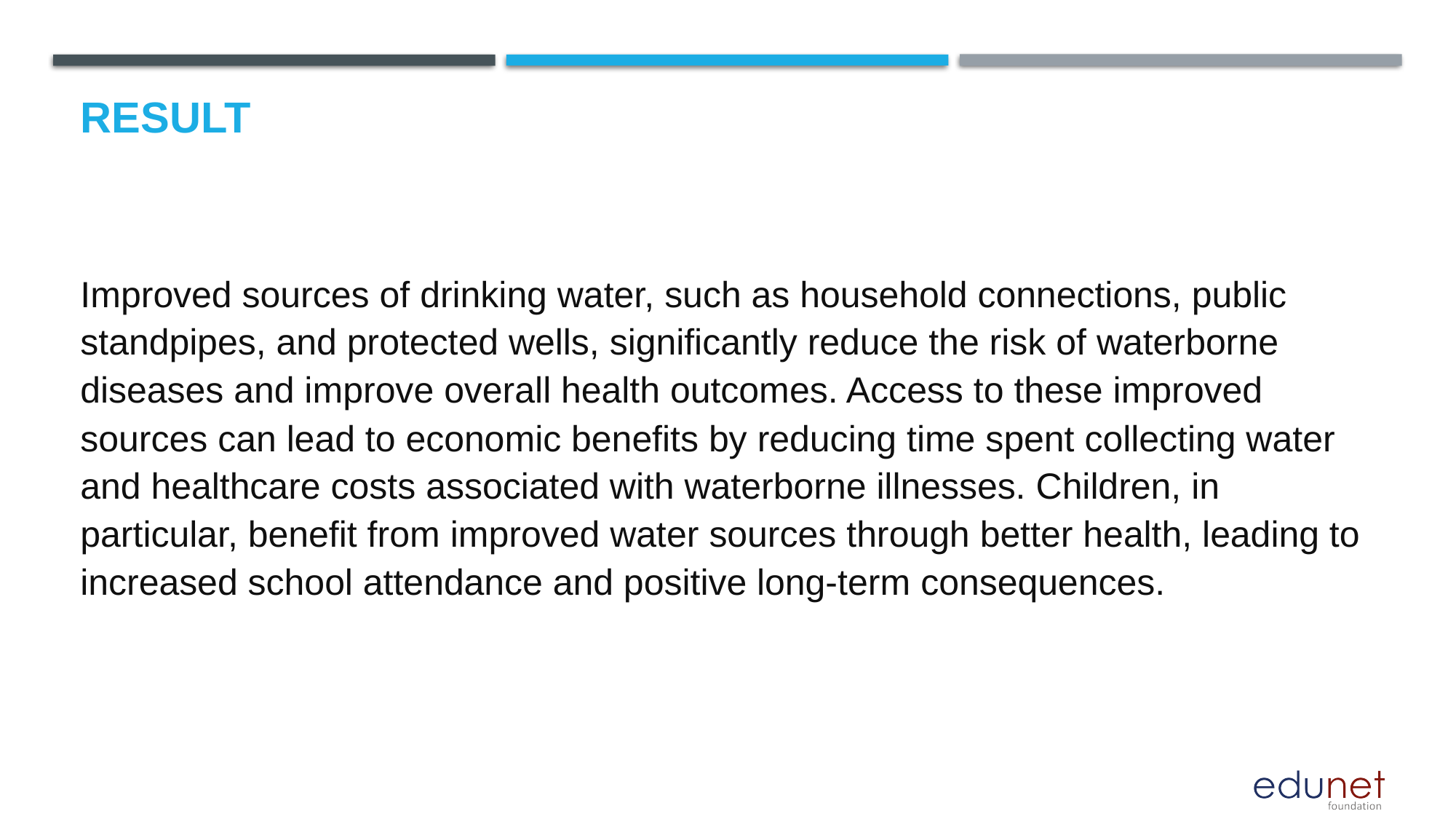

# Result
Improved sources of drinking water, such as household connections, public standpipes, and protected wells, significantly reduce the risk of waterborne diseases and improve overall health outcomes. Access to these improved sources can lead to economic benefits by reducing time spent collecting water and healthcare costs associated with waterborne illnesses. Children, in particular, benefit from improved water sources through better health, leading to increased school attendance and positive long-term consequences.